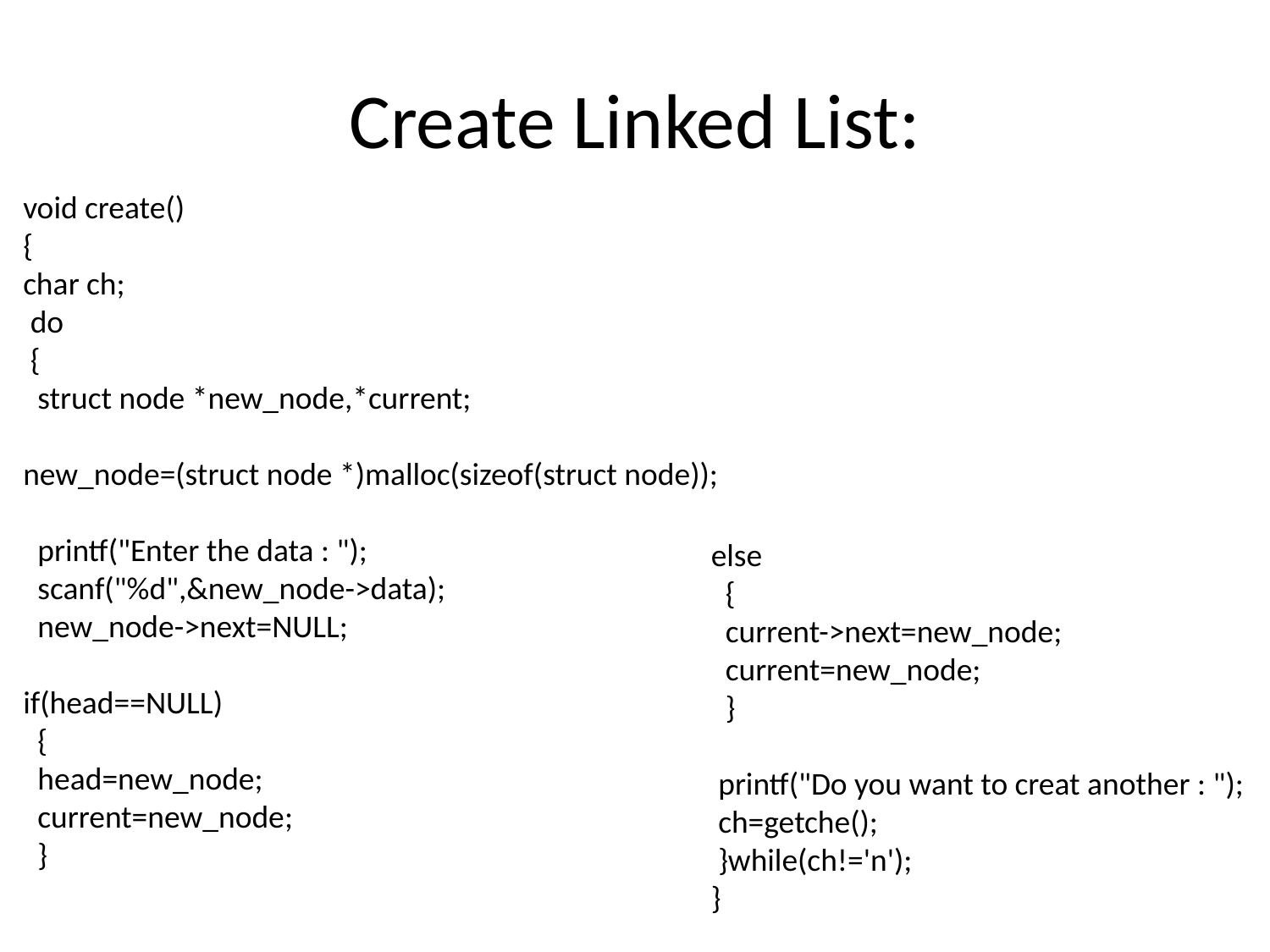

Create Linked List:
void create()
{
char ch;
 do
 {
  struct node *new_node,*current;

new_node=(struct node *)malloc(sizeof(struct node));

  printf("Enter the data : ");
  scanf("%d",&new_node->data);
  new_node->next=NULL;

if(head==NULL)
  {
  head=new_node;
  current=new_node;
  }

else
  {
  current->next=new_node;
  current=new_node;
  }

 printf("Do you want to creat another : ");
 ch=getche();
 }while(ch!='n');
}